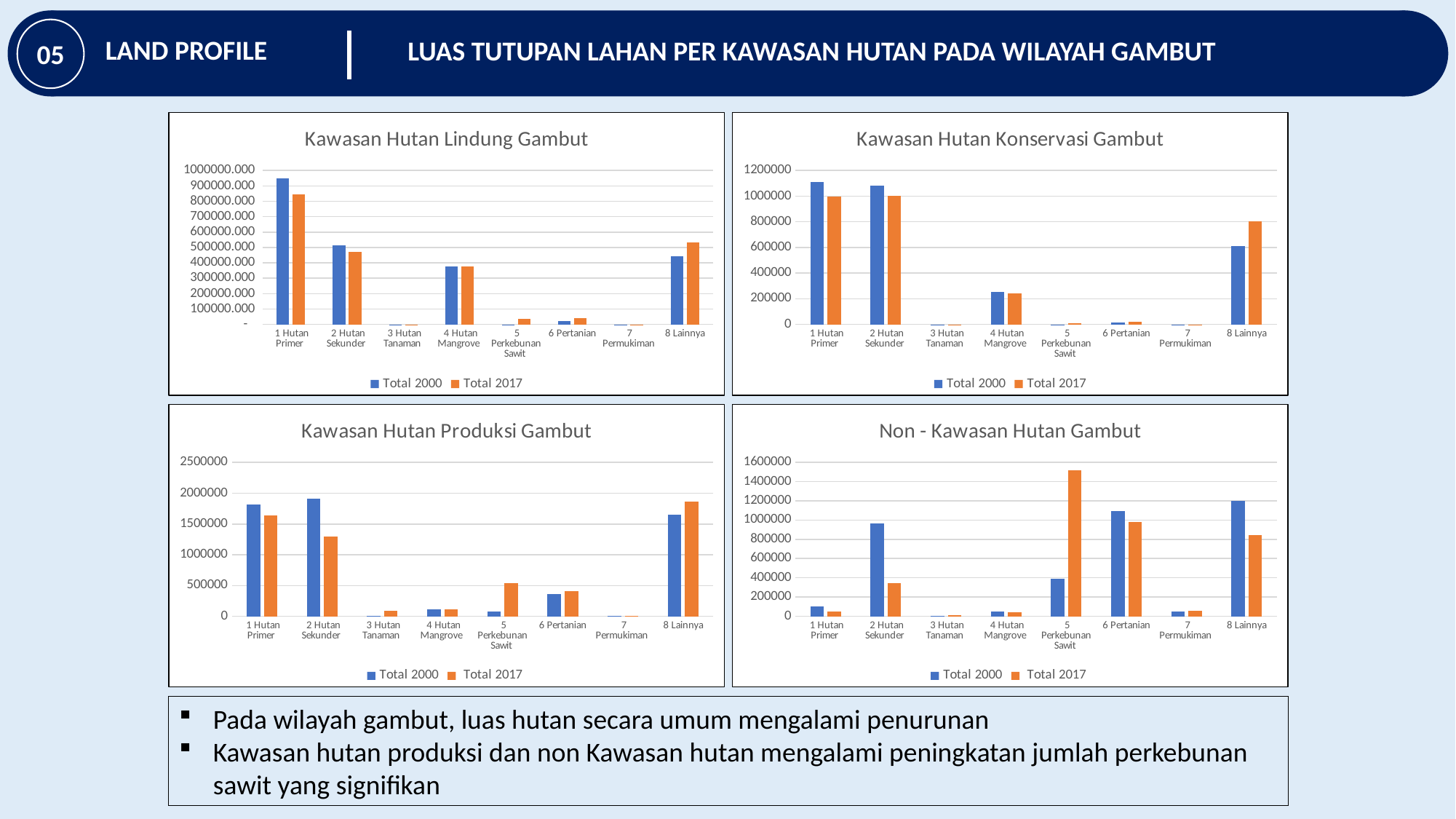

LAND PROFILE
LUAS TUTUPAN LAHAN PER KAWASAN HUTAN PADA WILAYAH GAMBUT
05

### Chart: Kawasan Hutan Lindung Gambut

| Category | Total 2000 | Total 2017 |
|---|---|---|
|  1 Hutan Primer  | 949883.3100505322 | 844431.5554344292 |
|  2 Hutan Sekunder  | 512381.31194569974 | 472724.10078864807 |
|  3 Hutan Tanaman  | 759.257077 | 759.3352751 |
|  4 Hutan Mangrove  | 377351.56605493376 | 376124.4211104986 |
|  5 Perkebunan Sawit  | 283.25045589126 | 36307.14393367726 |
|  6 Pertanian  | 19611.125389758898 | 43051.004767590355 |
|  7 Permukiman  | 384.3219517877 | 299.2083298219 |
|  8 Lainnya  | 443843.28562301805 | 530800.6589088562 |

### Chart: Kawasan Hutan Konservasi Gambut

| Category | Total 2000 | Total 2017 |
|---|---|---|
|  1 Hutan Primer  | 1109951.289582944 | 994078.1668417474 |
|  2 Hutan Sekunder  | 1084834.1585838604 | 1002779.599321212 |
|  3 Hutan Tanaman  | 97.11077 | 202.661666 |
|  4 Hutan Mangrove  | 252449.82396958902 | 244081.6377231695 |
|  5 Perkebunan Sawit  | 998.23 | 10463.978967500001 |
|  6 Pertanian  | 16340.645306112148 | 21440.61875097209 |
|  7 Permukiman  | 602.9385177642189 | 279.6111652672 |
|  8 Lainnya  | 611900.7416845225 | 803848.6639789243 |

### Chart: Kawasan Hutan Produksi Gambut

| Category | Total 2000 |  Total 2017  |
|---|---|---|
|  1 Hutan Primer  | 1811499.5641577258 | 1634714.0168074998 |
|  2 Hutan Sekunder  | 1906958.7068043863 | 1295813.2493867516 |
|  3 Hutan Tanaman  | 1681.43931071566 | 83639.22769980229 |
|  4 Hutan Mangrove  | 118751.45149132723 | 112775.234375453 |
|  5 Perkebunan Sawit  | 79395.24001233299 | 538249.8851017359 |
|  6 Pertanian  | 362128.3723361893 | 408898.62123522535 |
|  7 Permukiman  | 5551.465217269582 | 4787.466926165083 |
|  8 Lainnya  | 1654410.6649910451 | 1861499.202788359 |

### Chart: Non - Kawasan Hutan Gambut

| Category | Total 2000 |  Total 2017  |
|---|---|---|
|  1 Hutan Primer  | 101222.04003178731 | 52687.50072033428 |
|  2 Hutan Sekunder  | 967739.5694119257 | 345737.1136821648 |
|  3 Hutan Tanaman  | 2991.125408 | 12638.828907054036 |
|  4 Hutan Mangrove  | 48565.64384072671 | 41023.6128511734 |
|  5 Perkebunan Sawit  | 389365.3755147417 | 1520896.0100336582 |
|  6 Pertanian  | 1090740.439982147 | 977208.7275079231 |
|  7 Permukiman  | 48082.47953114812 | 53016.23500185145 |
|  8 Lainnya  | 1196508.7405924948 | 842007.3856088121 |
Pada wilayah gambut, luas hutan secara umum mengalami penurunan
Kawasan hutan produksi dan non Kawasan hutan mengalami peningkatan jumlah perkebunan sawit yang signifikan